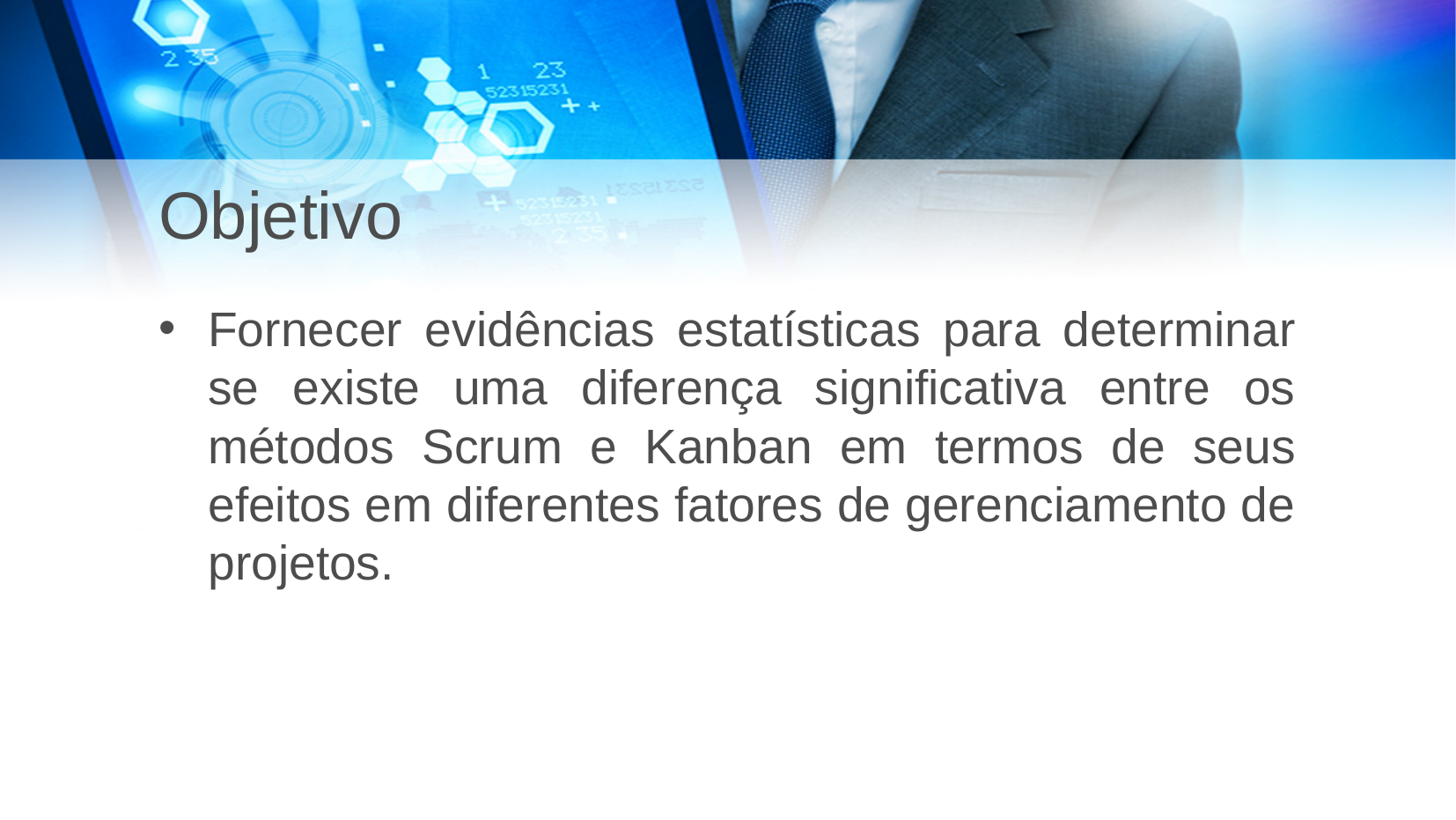

Objetivo
Fornecer evidências estatísticas para determinar se existe uma diferença significativa entre os métodos Scrum e Kanban em termos de seus efeitos em diferentes fatores de gerenciamento de projetos.